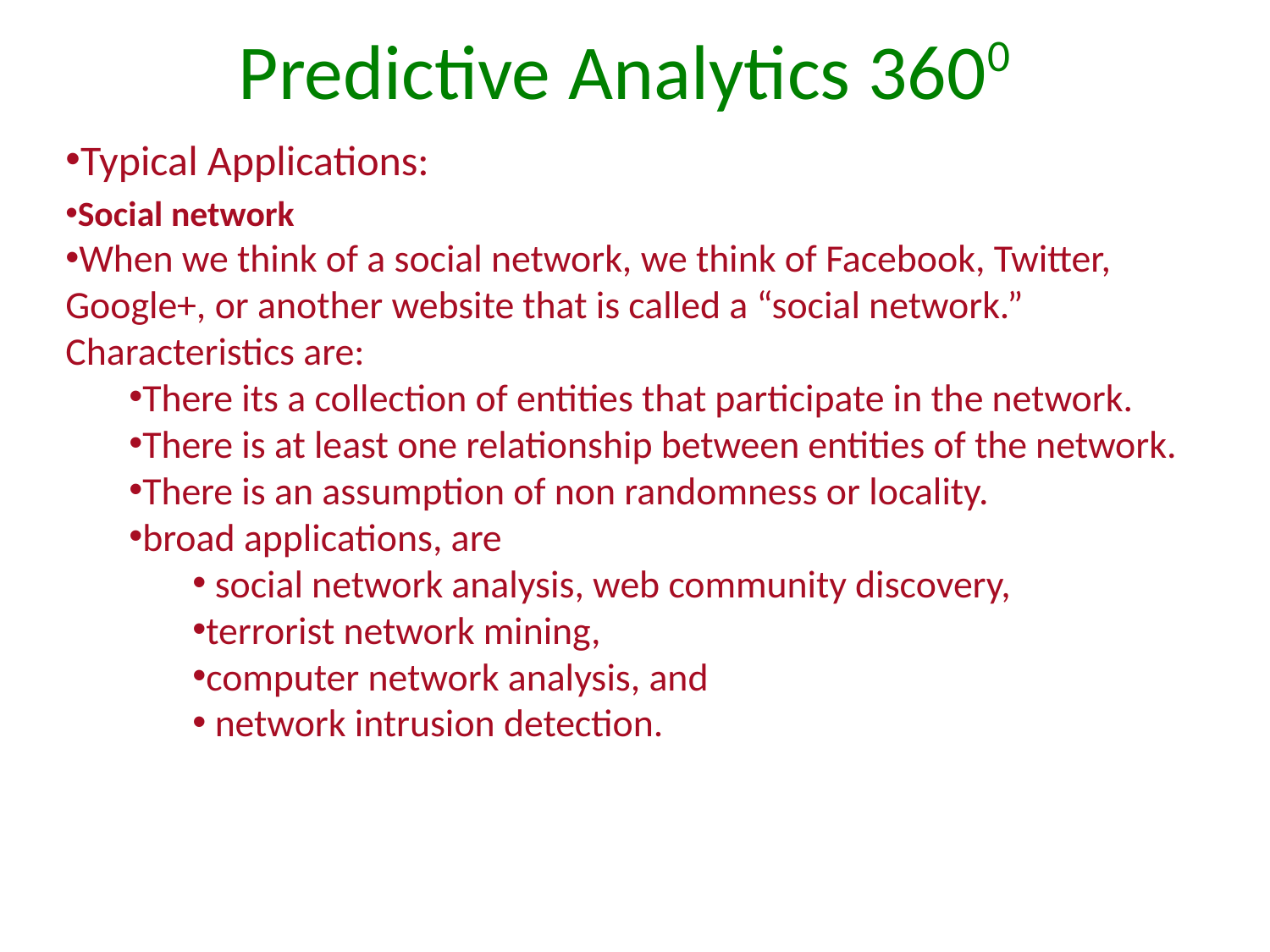

# Predictive Analytics 3600
Typical Applications:
Social network
When we think of a social network, we think of Facebook, Twitter, Google+, or another website that is called a “social network.”  Characteristics are:
There its a collection of entities that participate in the network.
There is at least one relationship between entities of the network.
There is an assumption of non randomness or locality.
broad applications, are
 social network analysis, web community discovery,
terrorist network mining,
computer network analysis, and
 network intrusion detection.